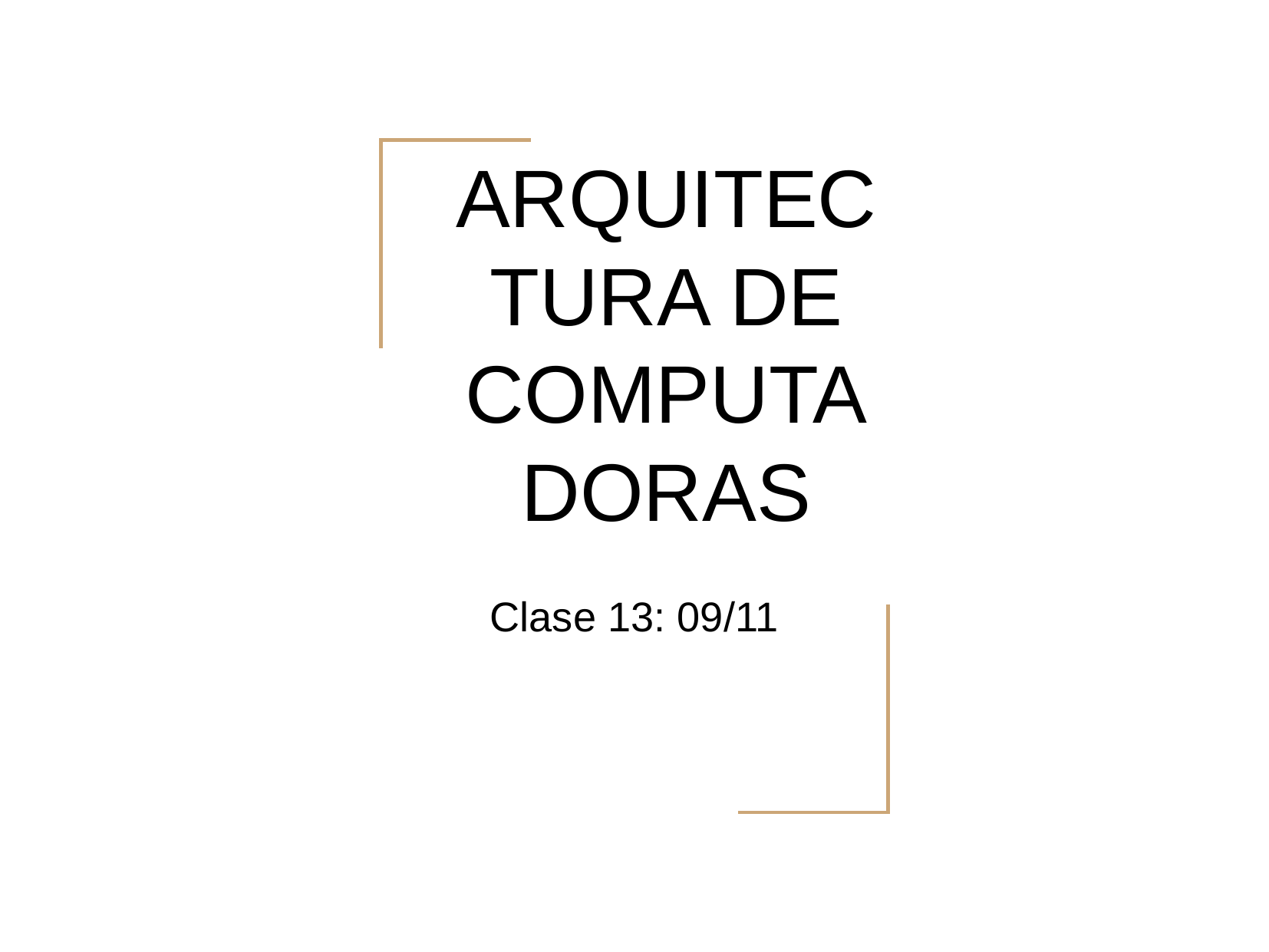

# ARQUITECTURA DE COMPUTADORAS
Clase 13: 09/11